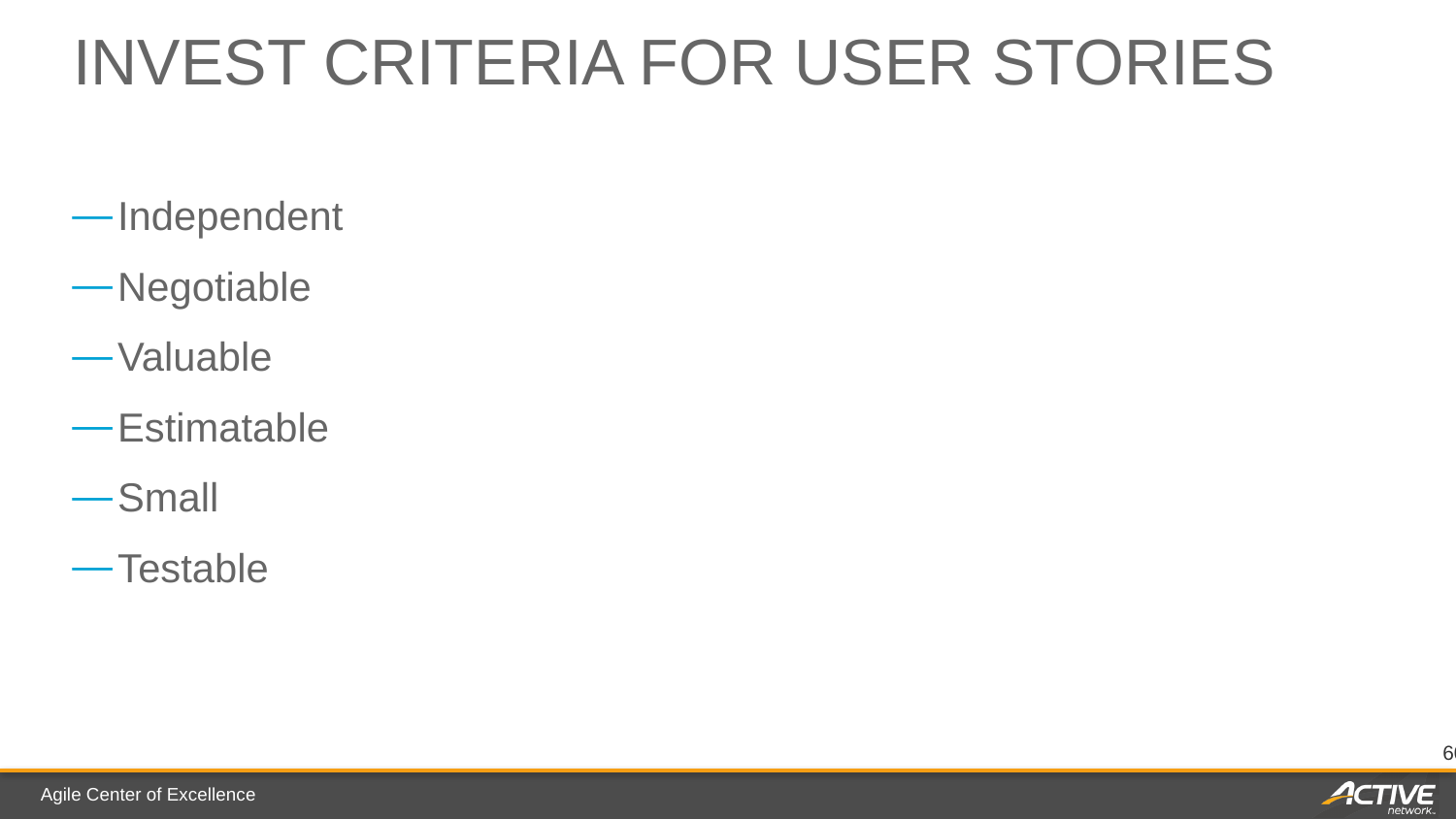

# Invest criteria for user stories

Independent
Negotiable
Valuable
Estimatable
Small
Testable